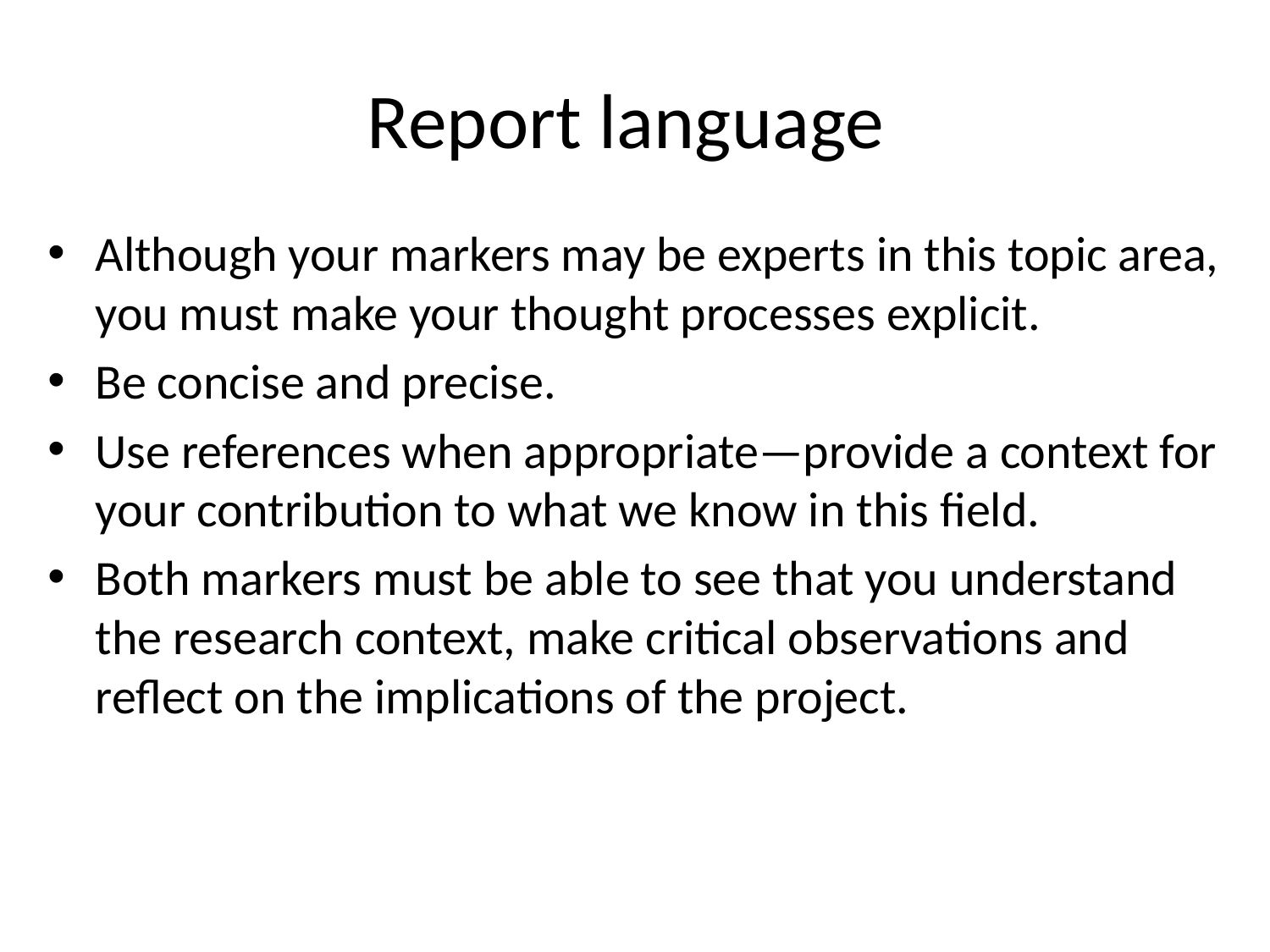

# Report language
Although your markers may be experts in this topic area, you must make your thought processes explicit.
Be concise and precise.
Use references when appropriate—provide a context for your contribution to what we know in this field.
Both markers must be able to see that you understand the research context, make critical observations and reflect on the implications of the project.